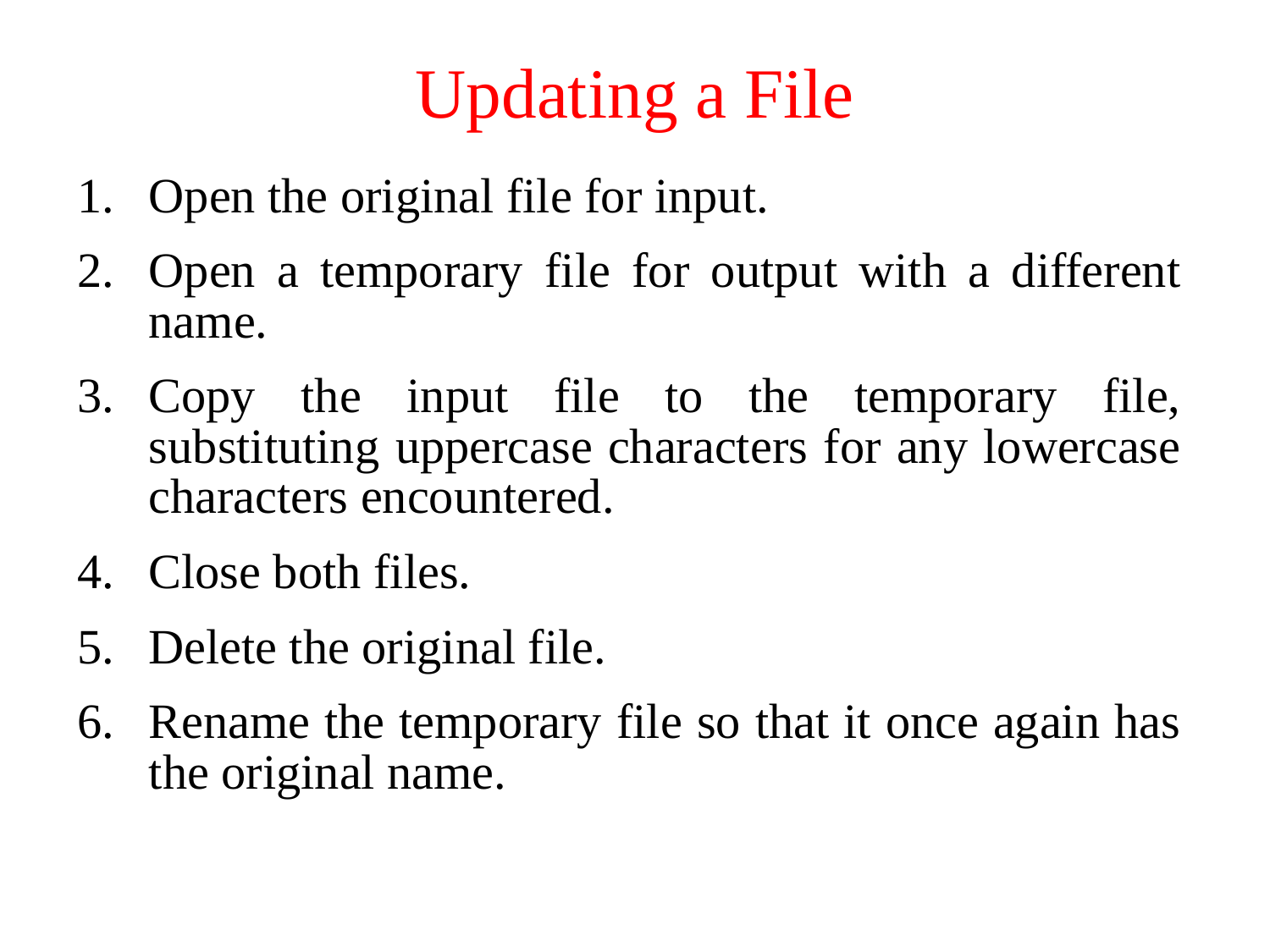

# Updating a File
Open the original file for input.
Open a temporary file for output with a different name.
Copy the input file to the temporary file, substituting uppercase characters for any lowercase characters encountered.
Close both files.
Delete the original file.
Rename the temporary file so that it once again has the original name.